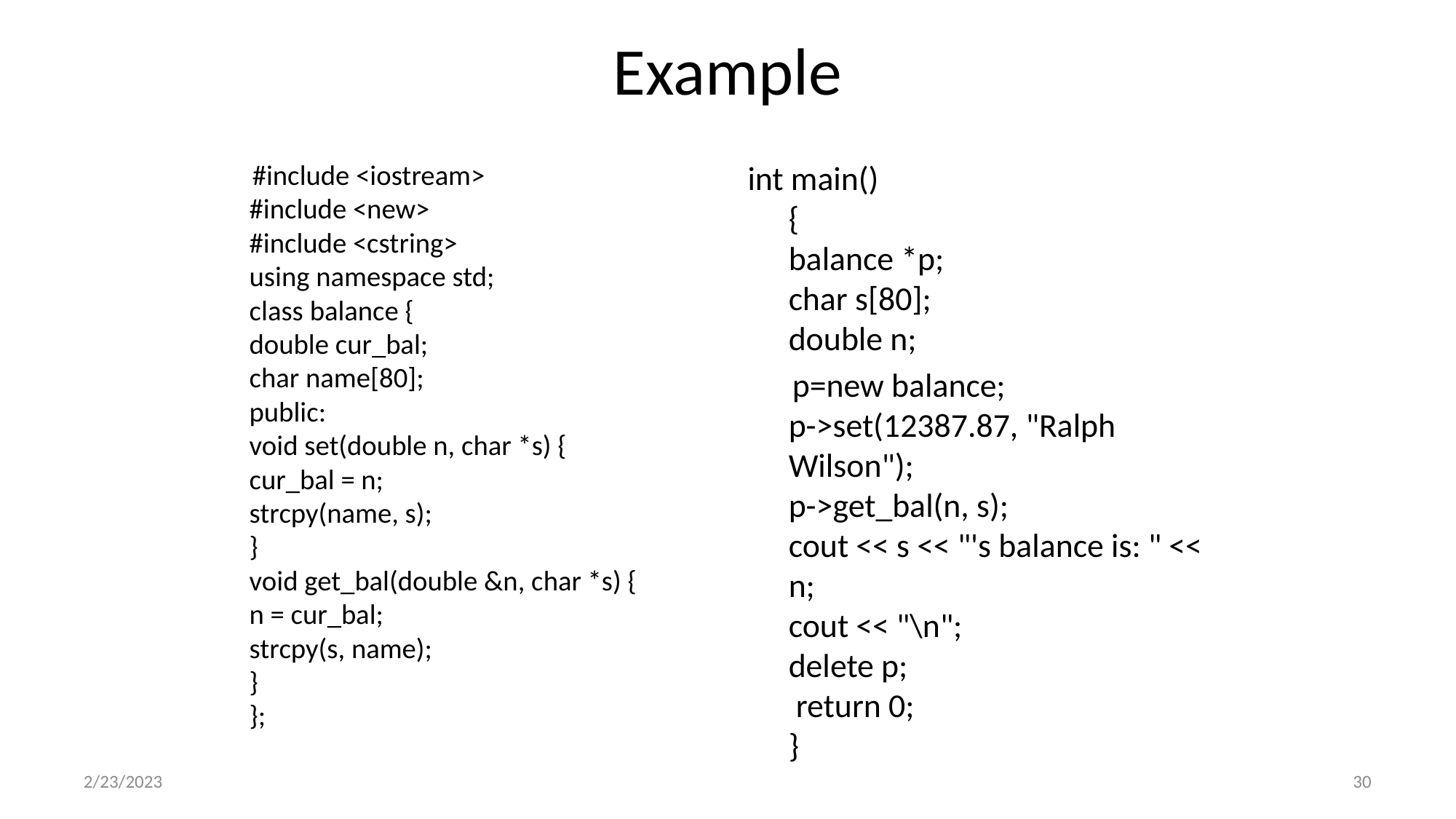

# Example
      #include <iostream>
#include <new>
#include <cstring>
using namespace std;
class balance {
double cur_bal;
char name[80];
public:
void set(double n, char *s) {
cur_bal = n;
strcpy(name, s);
}
void get_bal(double &n, char *s) {
n = cur_bal;
strcpy(s, name);
}
};
int main()
{
balance *p;
char s[80];
double n;
      p=new balance;
p->set(12387.87, "Ralph Wilson");
p->get_bal(n, s);
cout << s << "'s balance is: " << n;
cout << "\n";
delete p;
 return 0;
}
2/23/2023
30